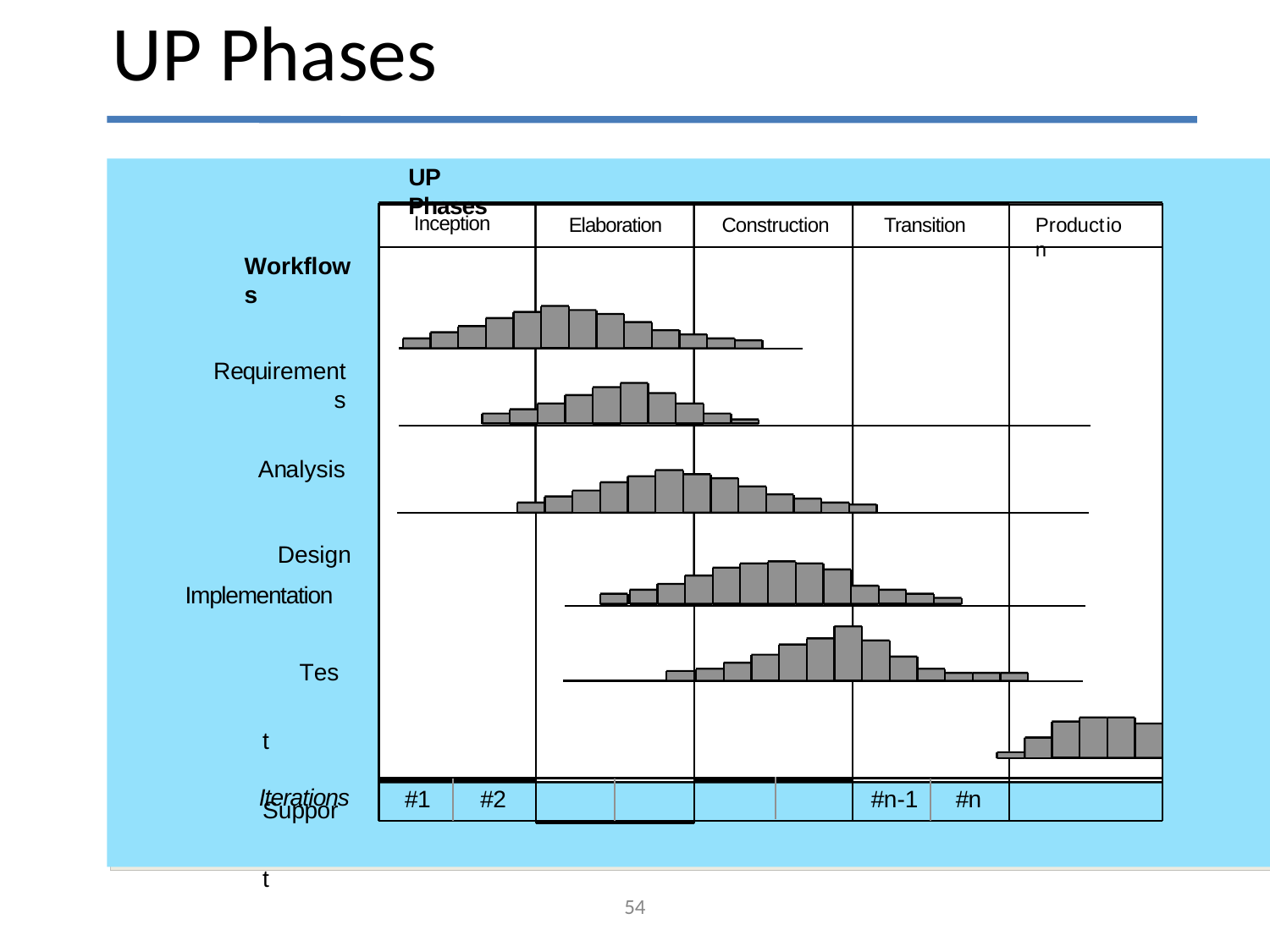

# UP Phases

UP Phases
Inception
Elaboration
Construction
Transition
Production
Workflows

Requirements

Analysis

Design

Implementation
Test  Support

Iterations
#1
#2
#n-1	#n
54